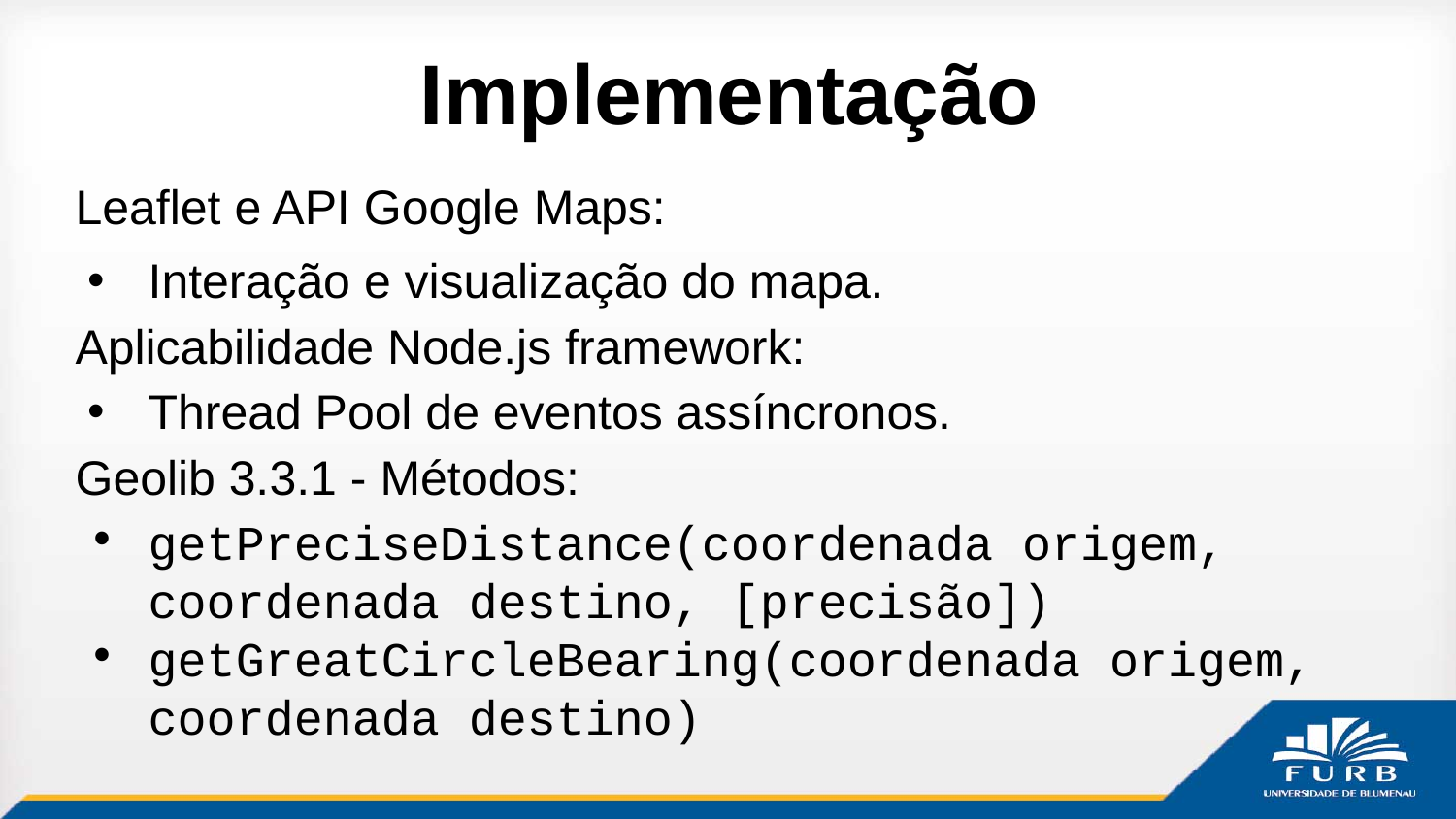

# Implementação
Leaflet e API Google Maps:
Interação e visualização do mapa.
Aplicabilidade Node.js framework:
Thread Pool de eventos assíncronos.
Geolib 3.3.1 - Métodos:
getPreciseDistance(coordenada origem, coordenada destino, [precisão])
getGreatCircleBearing(coordenada origem, coordenada destino)